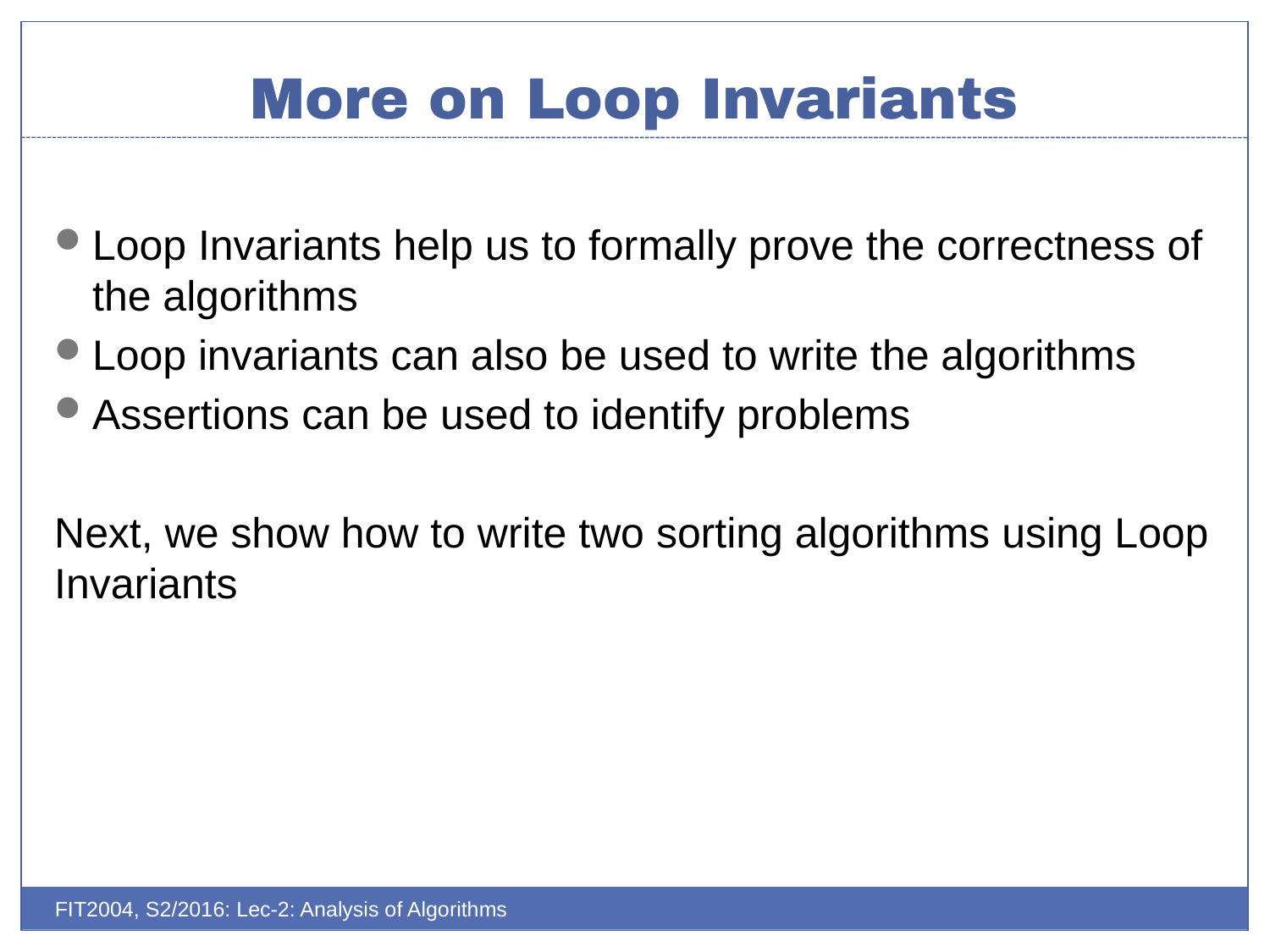

# More on Loop Invariants
Loop Invariants help us to formally prove the correctness of the algorithms
Loop invariants can also be used to write the algorithms
Assertions can be used to identify problems

Next, we show how to write two sorting algorithms using Loop Invariants
FIT2004, S2/2016: Lec-2: Analysis of Algorithms